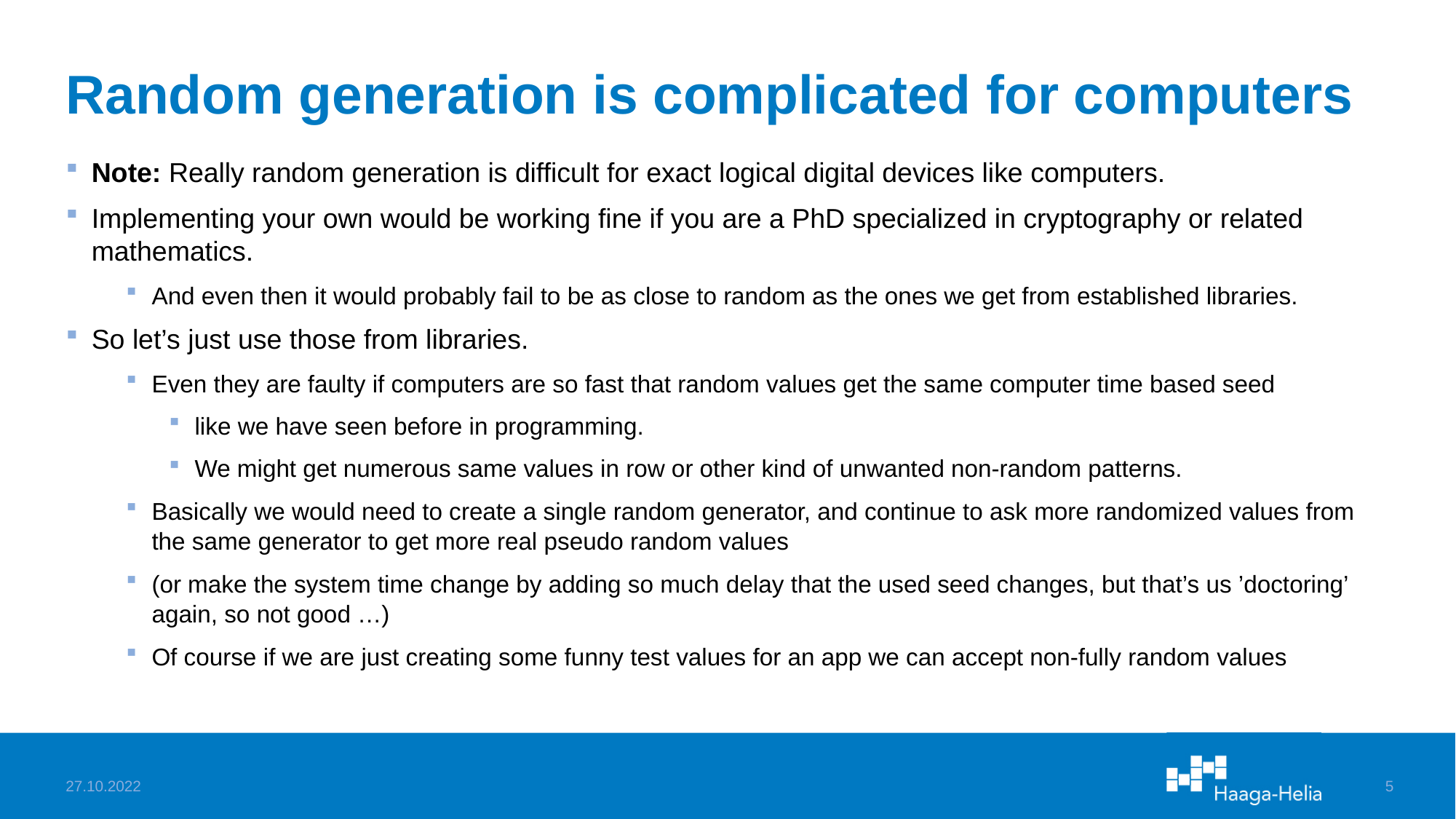

# Random generation is complicated for computers
Note: Really random generation is difficult for exact logical digital devices like computers.
Implementing your own would be working fine if you are a PhD specialized in cryptography or related mathematics.
And even then it would probably fail to be as close to random as the ones we get from established libraries.
So let’s just use those from libraries.
Even they are faulty if computers are so fast that random values get the same computer time based seed
like we have seen before in programming.
We might get numerous same values in row or other kind of unwanted non-random patterns.
Basically we would need to create a single random generator, and continue to ask more randomized values from the same generator to get more real pseudo random values
(or make the system time change by adding so much delay that the used seed changes, but that’s us ’doctoring’ again, so not good …)
Of course if we are just creating some funny test values for an app we can accept non-fully random values
27.10.2022

5